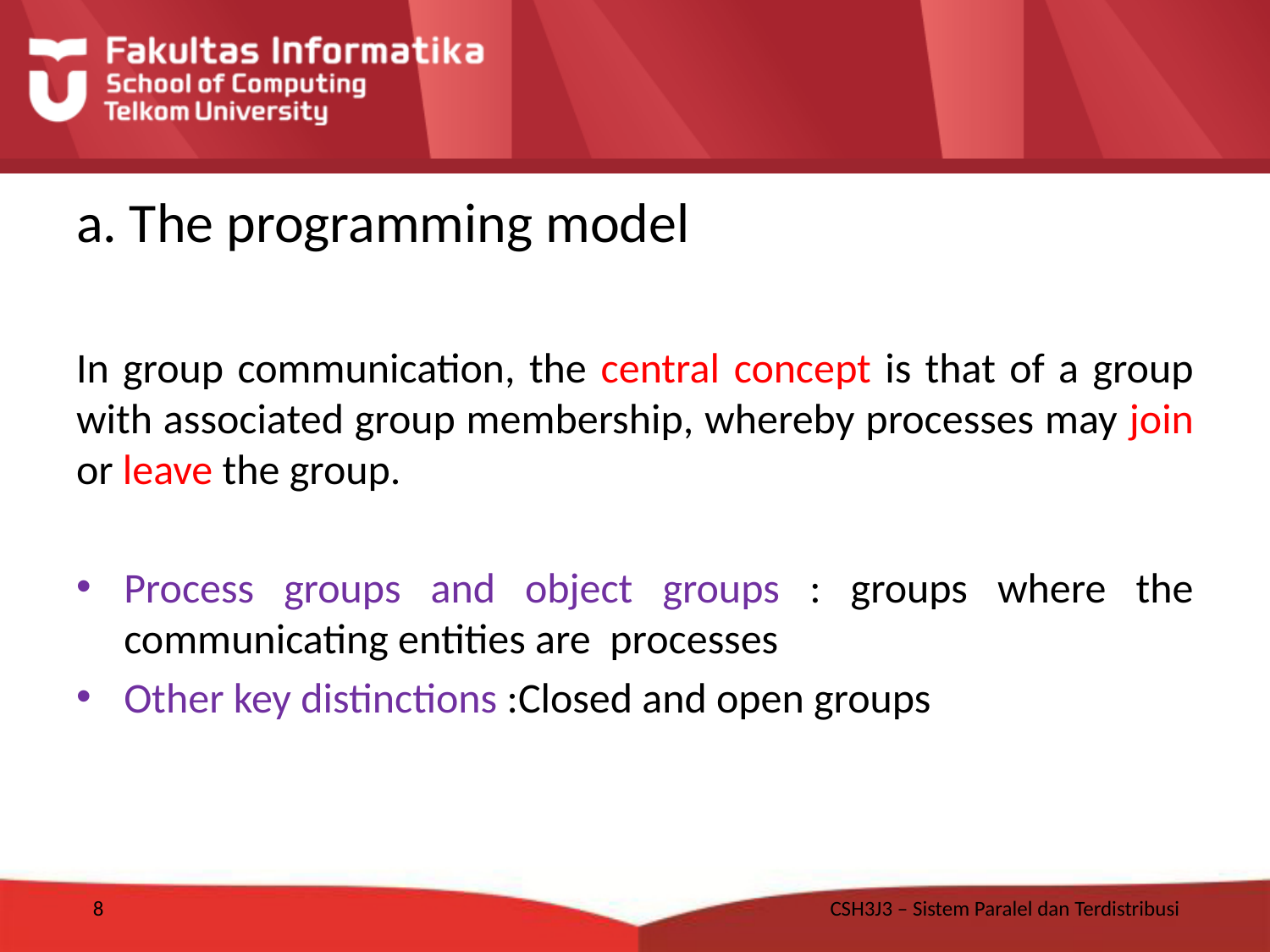

# a. The programming model

In group communication, the central concept is that of a group with associated group membership, whereby processes may join or leave the group.

Process groups and object groups : groups where the communicating entities are  processes
Other key distinctions :Closed and open groups
8
CSH3J3 – Sistem Paralel dan Terdistribusi